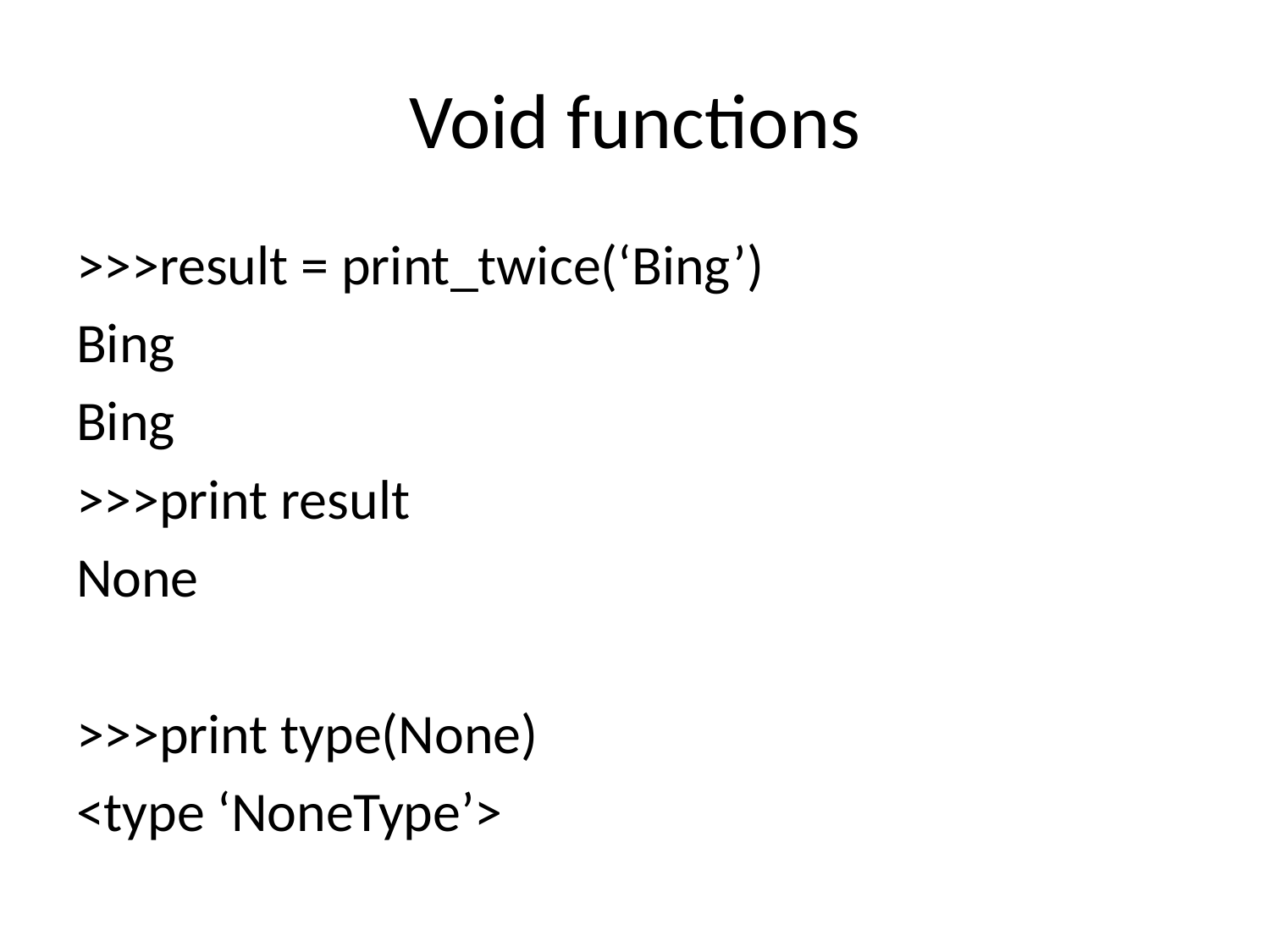

# Void functions
>>>result = print_twice(‘Bing’)
Bing
Bing
>>>print result
None

>>>print type(None)
<type ‘NoneType’>